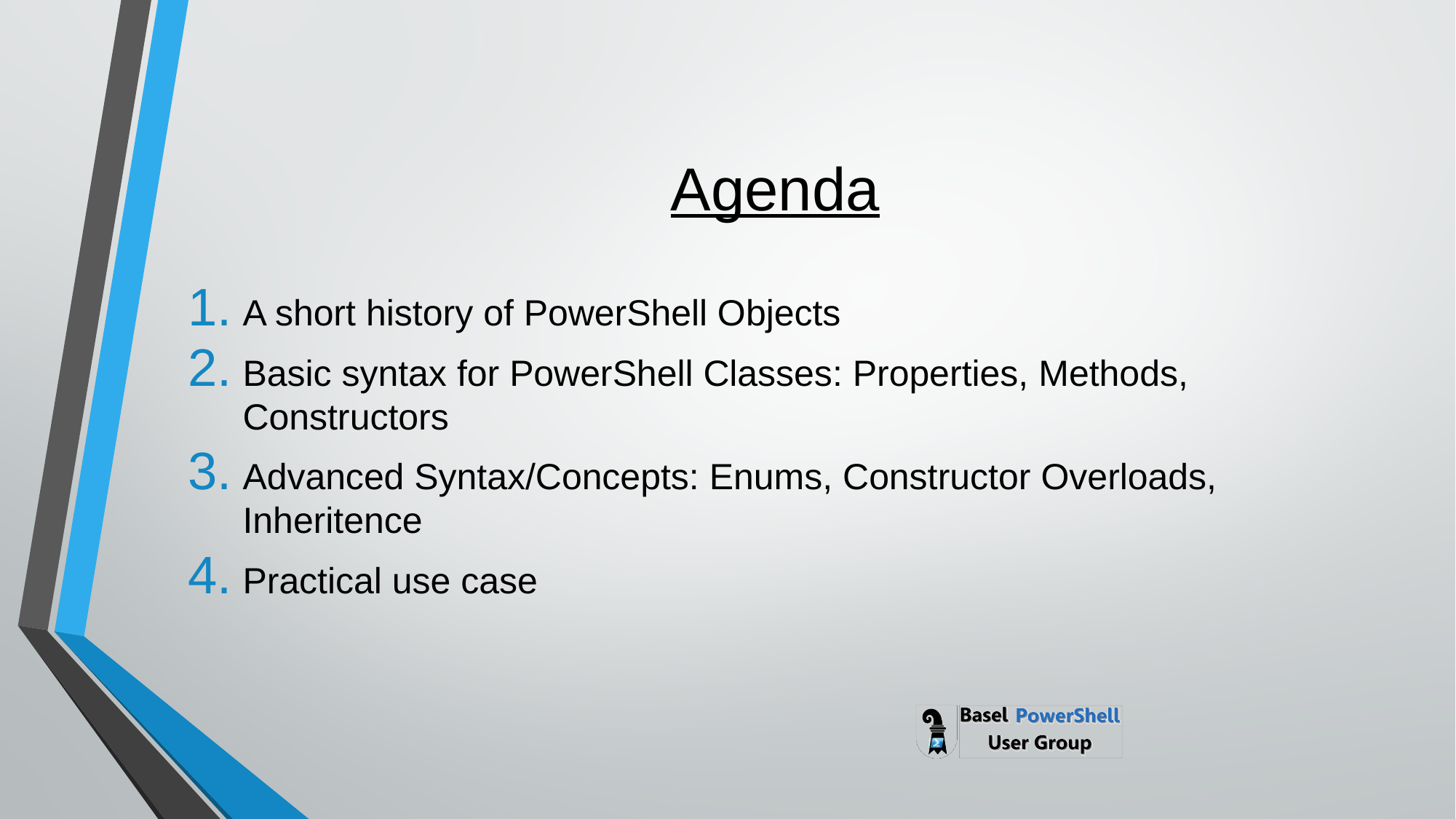

# Agenda
A short history of PowerShell Objects
Basic syntax for PowerShell Classes: Properties, Methods, Constructors
Advanced Syntax/Concepts: Enums, Constructor Overloads, Inheritence
Practical use case